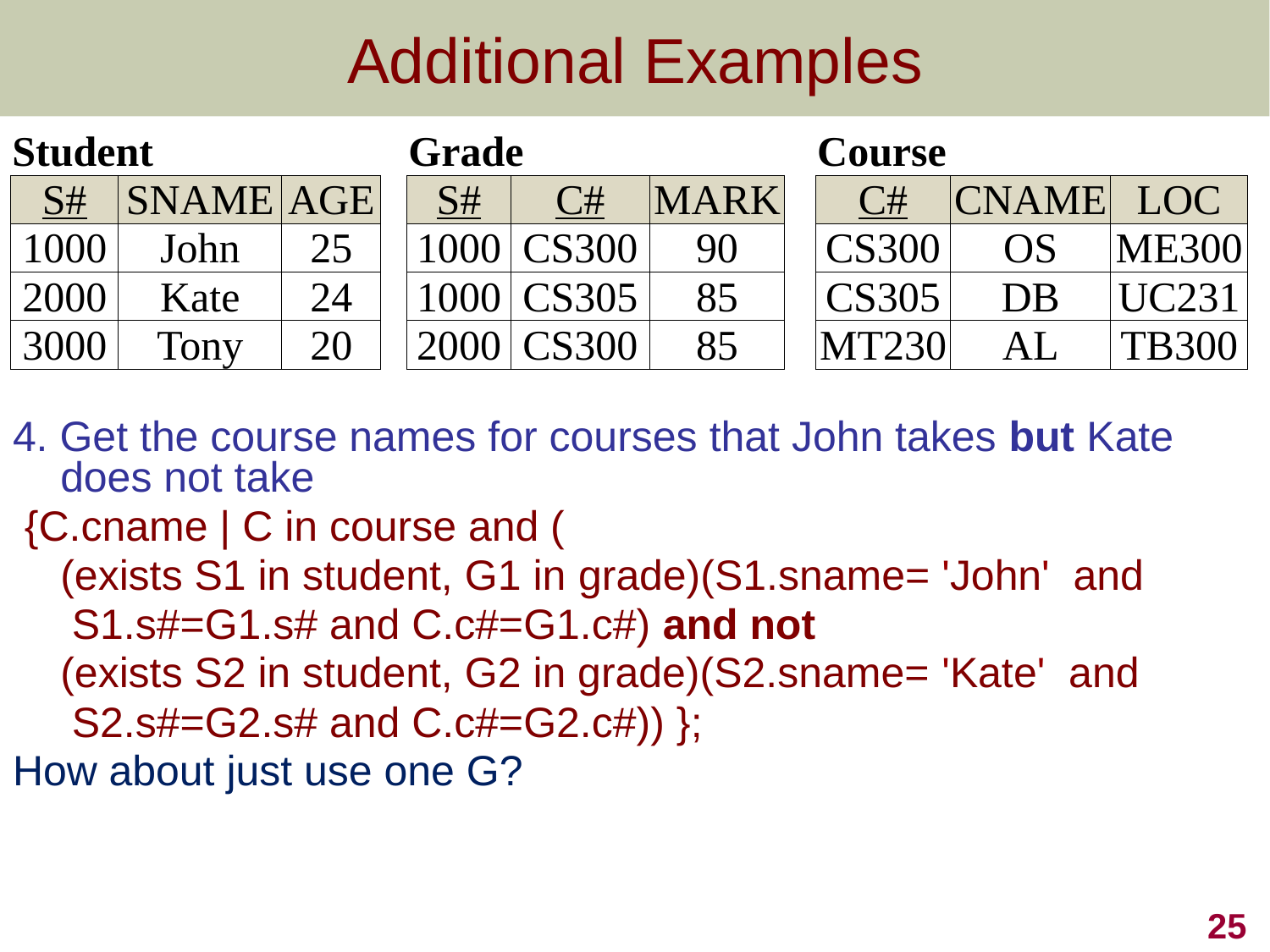

# Additional Examples
| Student |  |  |  | Grade |  |  |  | Course |  |  |
| --- | --- | --- | --- | --- | --- | --- | --- | --- | --- | --- |
| S# | SNAME | AGE |  | S# | C# | MARK |  | C# | CNAME | LOC |
| 1000 | John | 25 |  | 1000 | CS300 | 90 |  | CS300 | OS | ME300 |
| 2000 | Kate | 24 |  | 1000 | CS305 | 85 |  | CS305 | DB | UC231 |
| 3000 | Tony | 20 |  | 2000 | CS300 | 85 |  | MT230 | AL | TB300 |
4. Get the course names for courses that John takes but Kate does not take
 {C.cname | C in course and (
	(exists S1 in student, G1 in grade)(S1.sname= 'John'  and
     S1.s#=G1.s# and C.c#=G1.c#) and not
	(exists S2 in student, G2 in grade)(S2.sname= 'Kate'  and
     S2.s#=G2.s# and C.c#=G2.c#)) };
How about just use one G?

25